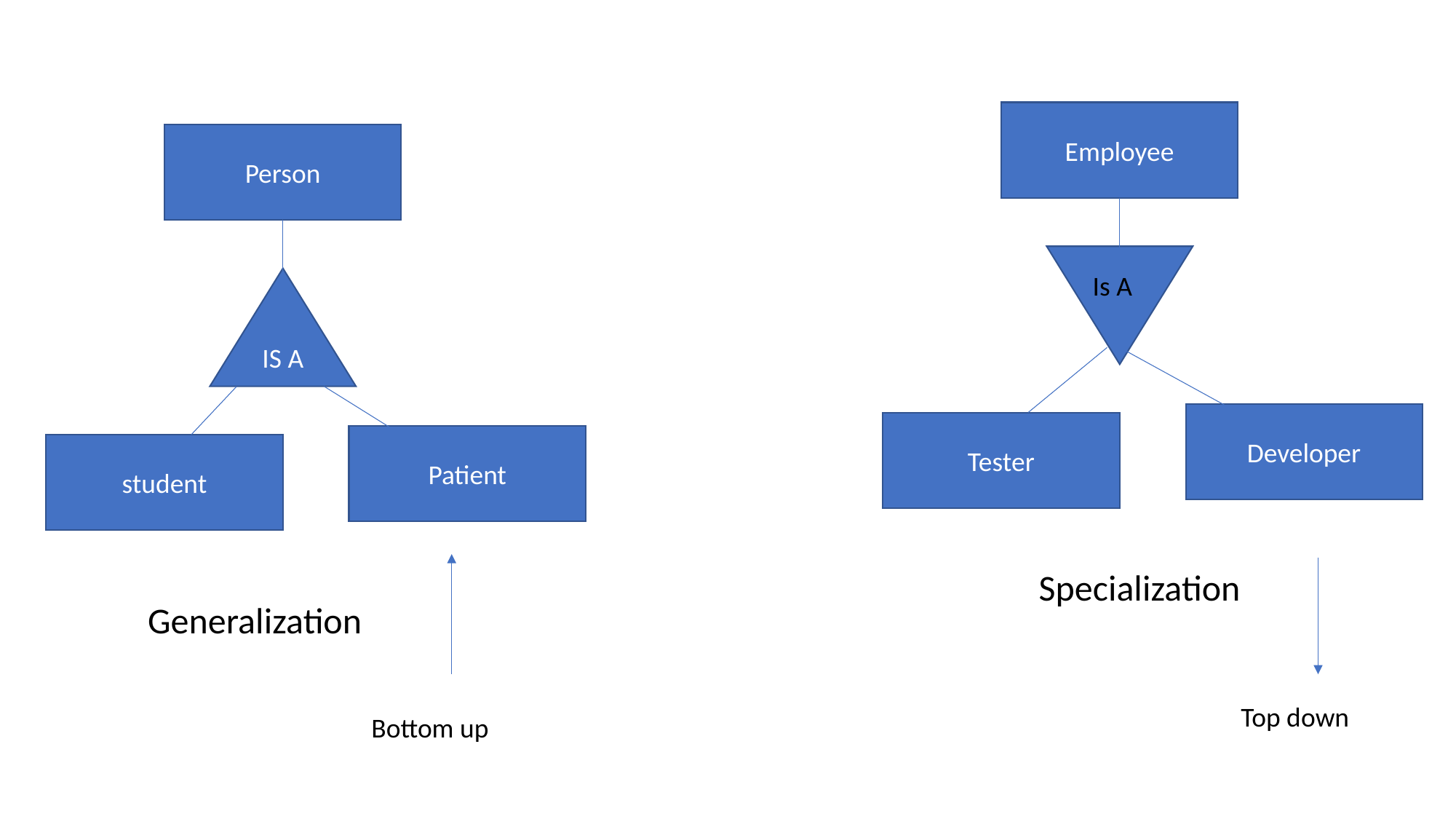

Employee
Person

Is A
IS A
Developer
Tester
Patient
student
Specialization
Generalization
Top down
Bottom up